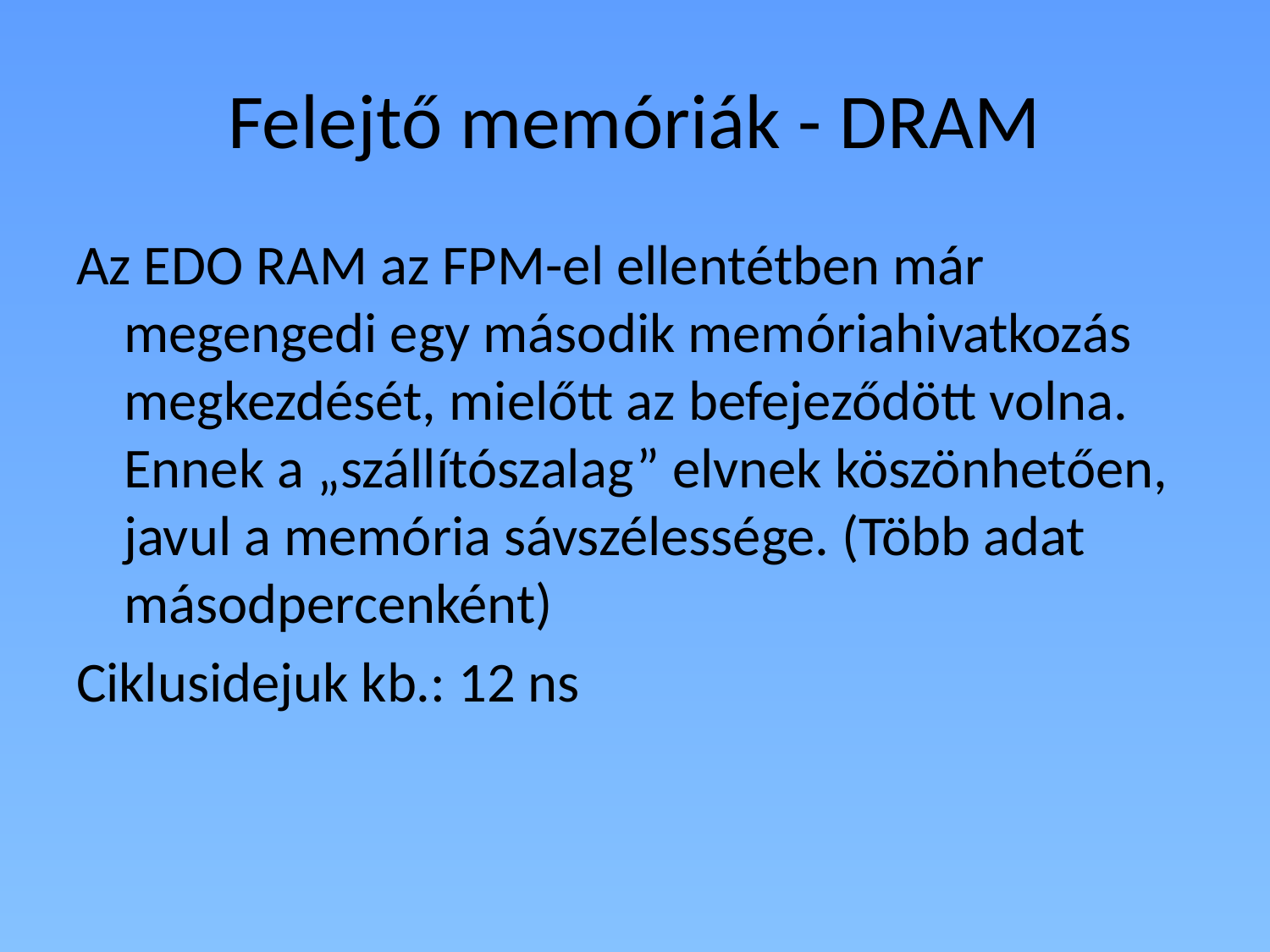

# Felejtő memóriák - DRAM
Az EDO RAM az FPM-el ellentétben már megengedi egy második memóriahivatkozás megkezdését, mielőtt az befejeződött volna. Ennek a „szállítószalag” elvnek köszönhetően, javul a memória sávszélessége. (Több adat másodpercenként)
Ciklusidejuk kb.: 12 ns